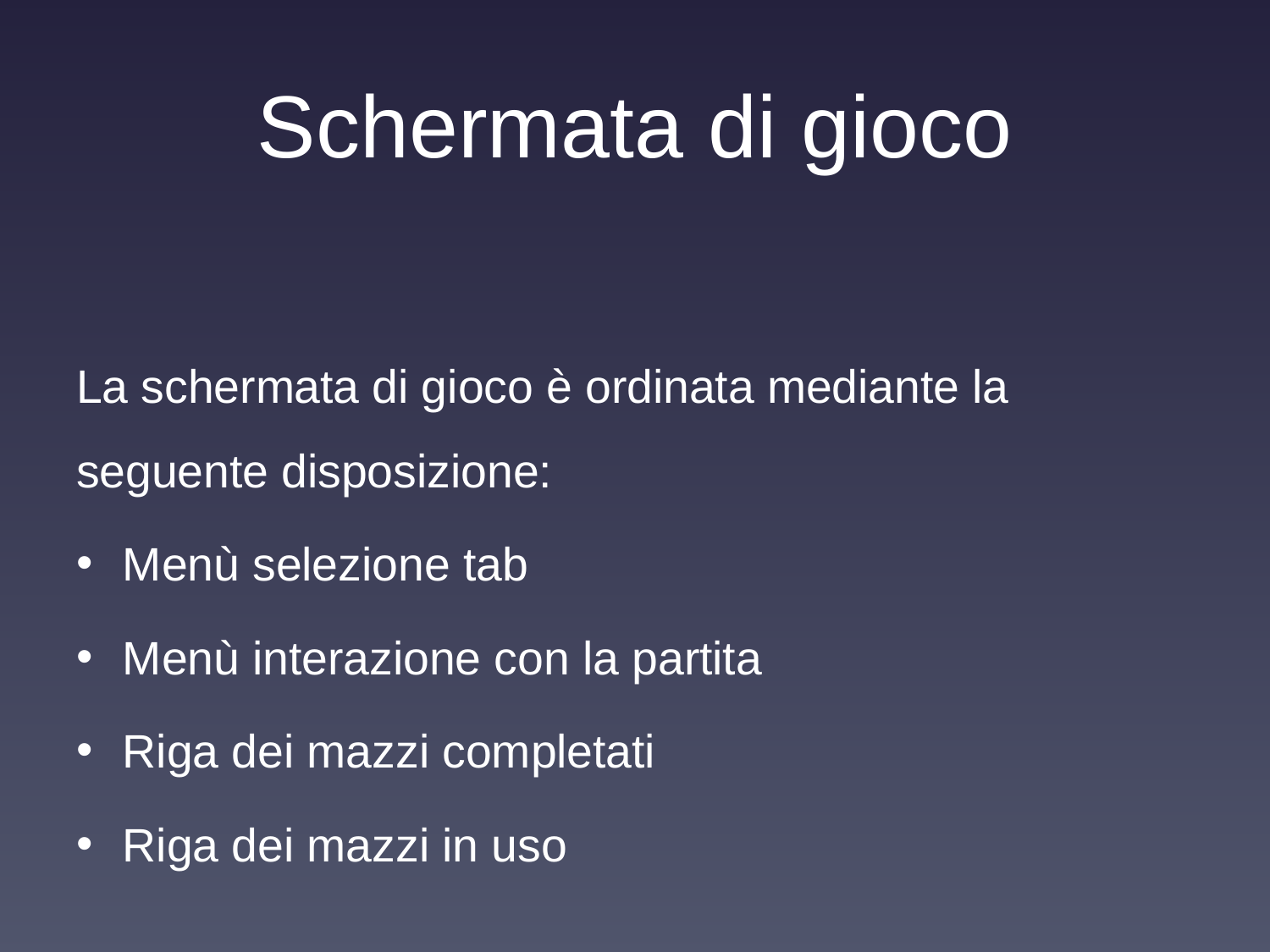

# Schermata di gioco

La schermata di gioco è ordinata mediante la seguente disposizione:
Menù selezione tab
Menù interazione con la partita
Riga dei mazzi completati
Riga dei mazzi in uso